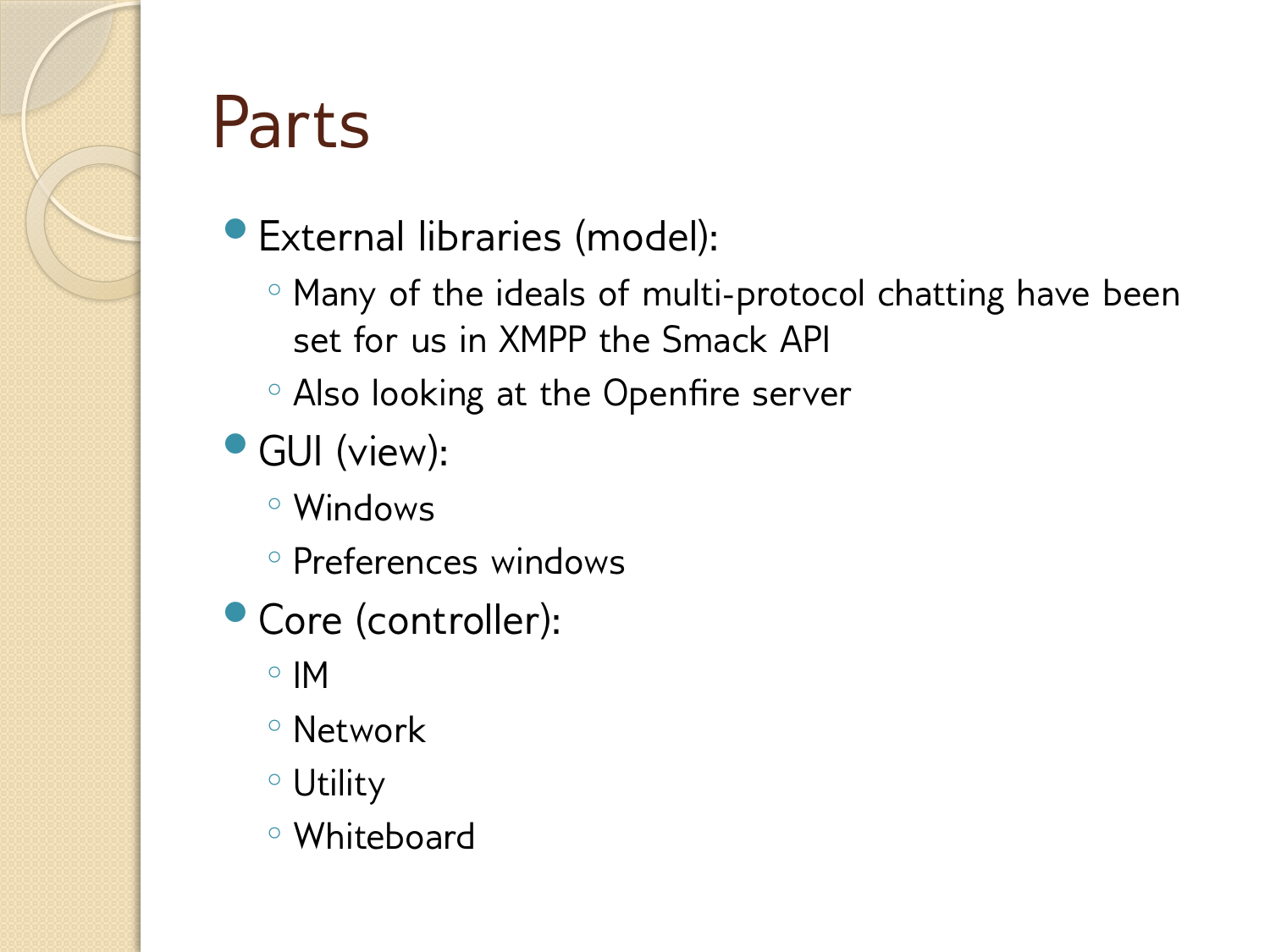

# Parts
External libraries (model):
Many of the ideals of multi-protocol chatting have been set for us in XMPP the Smack API
Also looking at the Openfire server
GUI (view):
Windows
Preferences windows
Core (controller):
IM
Network
Utility
Whiteboard